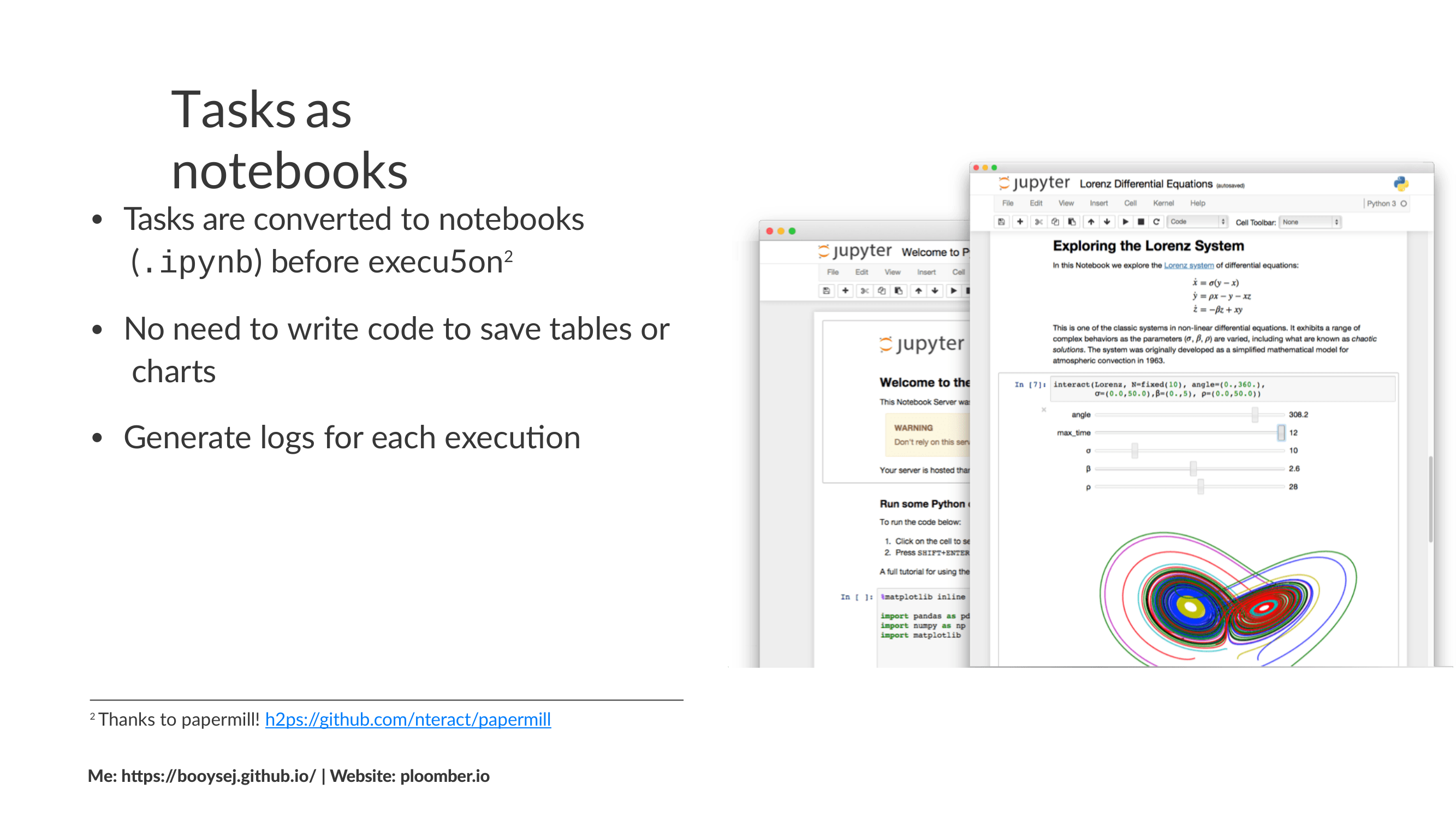

# Tasks	as	notebooks

Tasks are converted to notebooks  (.ipynb) before execu5on2
No need to write code to save tables or  charts
Generate logs for each execution
•
•
•

2 Thanks to papermill! h2ps://github.com/nteract/papermill
Me: https://booysej.github.io/ | Website: ploomber.io